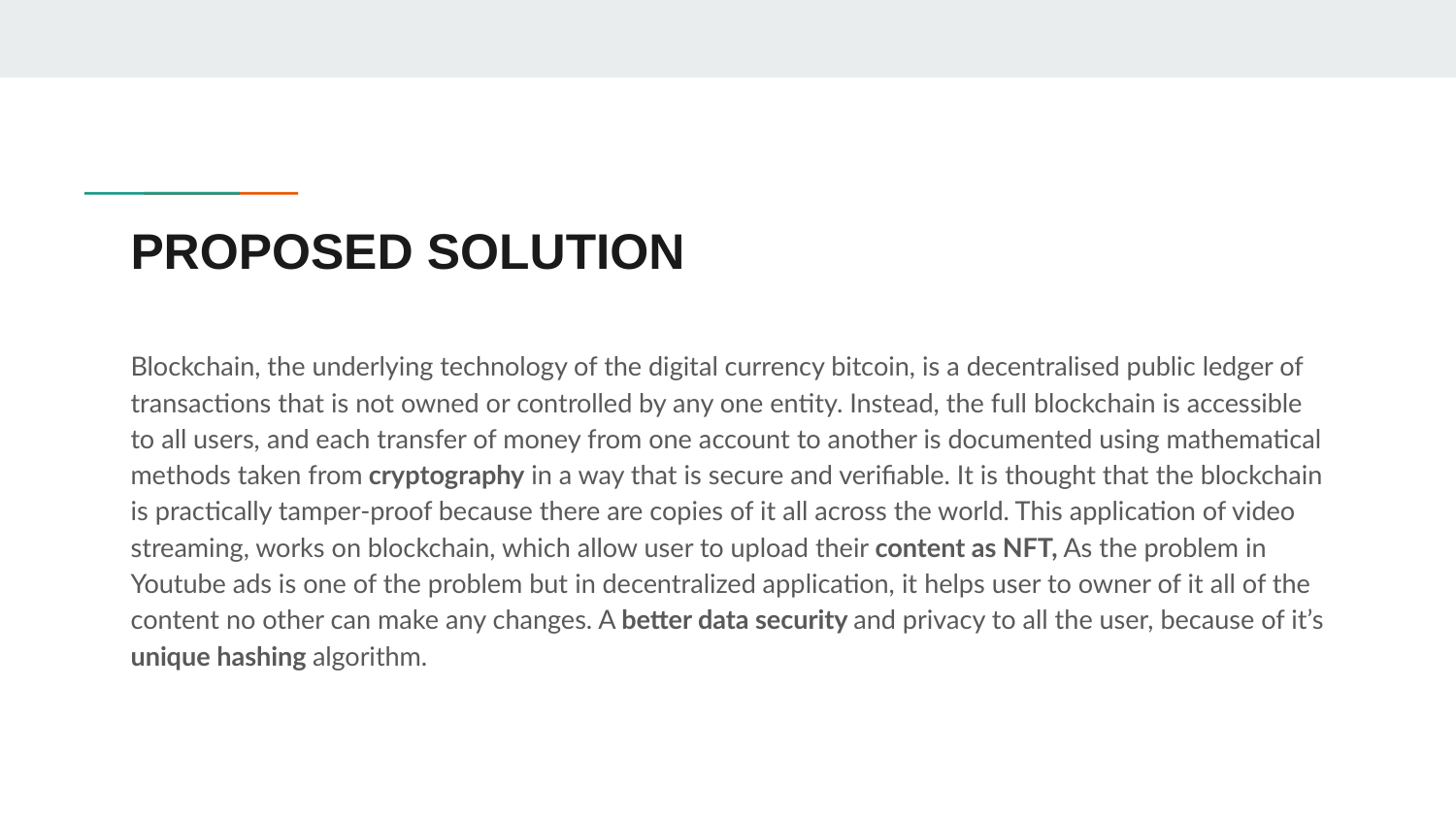

# PROPOSED SOLUTION
Blockchain, the underlying technology of the digital currency bitcoin, is a decentralised public ledger of transactions that is not owned or controlled by any one entity. Instead, the full blockchain is accessible to all users, and each transfer of money from one account to another is documented using mathematical methods taken from cryptography in a way that is secure and verifiable. It is thought that the blockchain is practically tamper-proof because there are copies of it all across the world. This application of video streaming, works on blockchain, which allow user to upload their content as NFT, As the problem in Youtube ads is one of the problem but in decentralized application, it helps user to owner of it all of the content no other can make any changes. A better data security and privacy to all the user, because of it’s unique hashing algorithm.